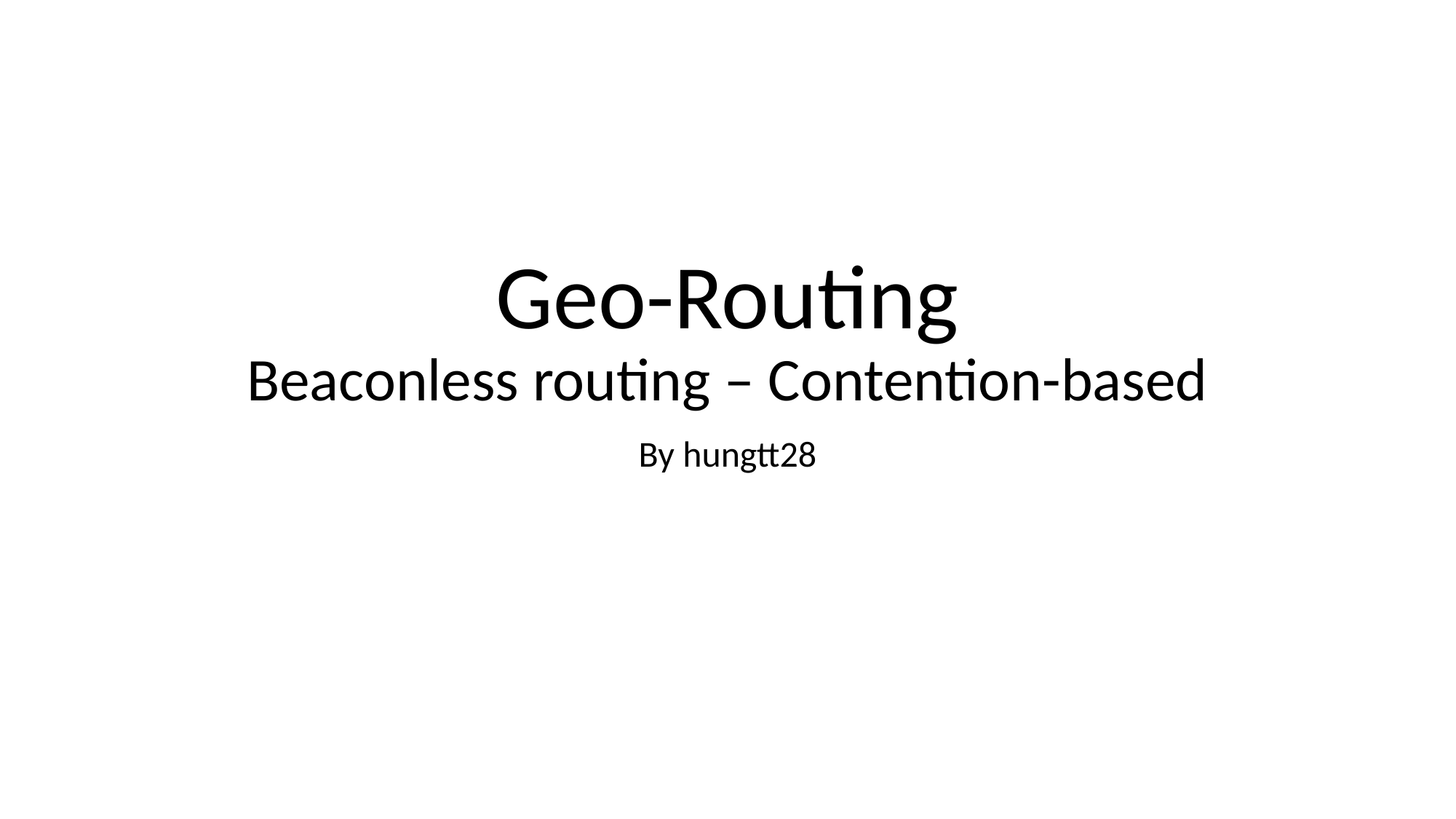

# Geo-Routing Beaconless routing – Contention-based
By hungtt28